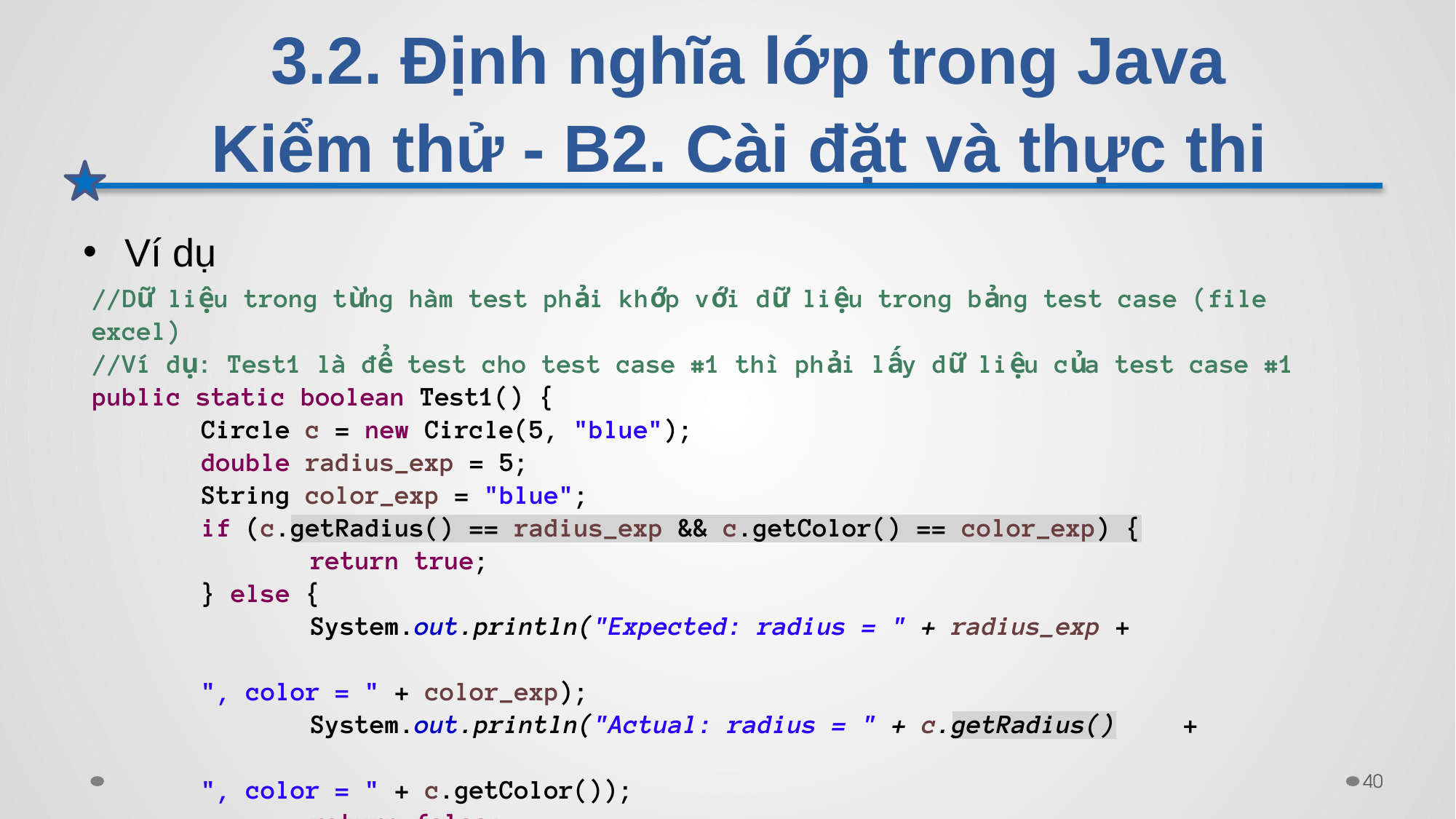

# 3.2. Định nghĩa lớp trong Java Kiểm thử - B2. Cài đặt và thực thi
Ví dụ
//Dữ liệu trong từng hàm test phải khớp với dữ liệu trong bảng test case (file excel)
//Ví dụ: Test1 là để test cho test case #1 thì phải lấy dữ liệu của test case #1
public static boolean Test1() {
	Circle c = new Circle(5, "blue");
	double radius_exp = 5;
	String color_exp = "blue";
	if (c.getRadius() == radius_exp && c.getColor() == color_exp) {
		return true;
	} else {
		System.out.println("Expected: radius = " + radius_exp +
												", color = " + color_exp);
		System.out.println("Actual: radius = " + c.getRadius()	+
												", color = " + c.getColor());
		return false;
	}
}
40